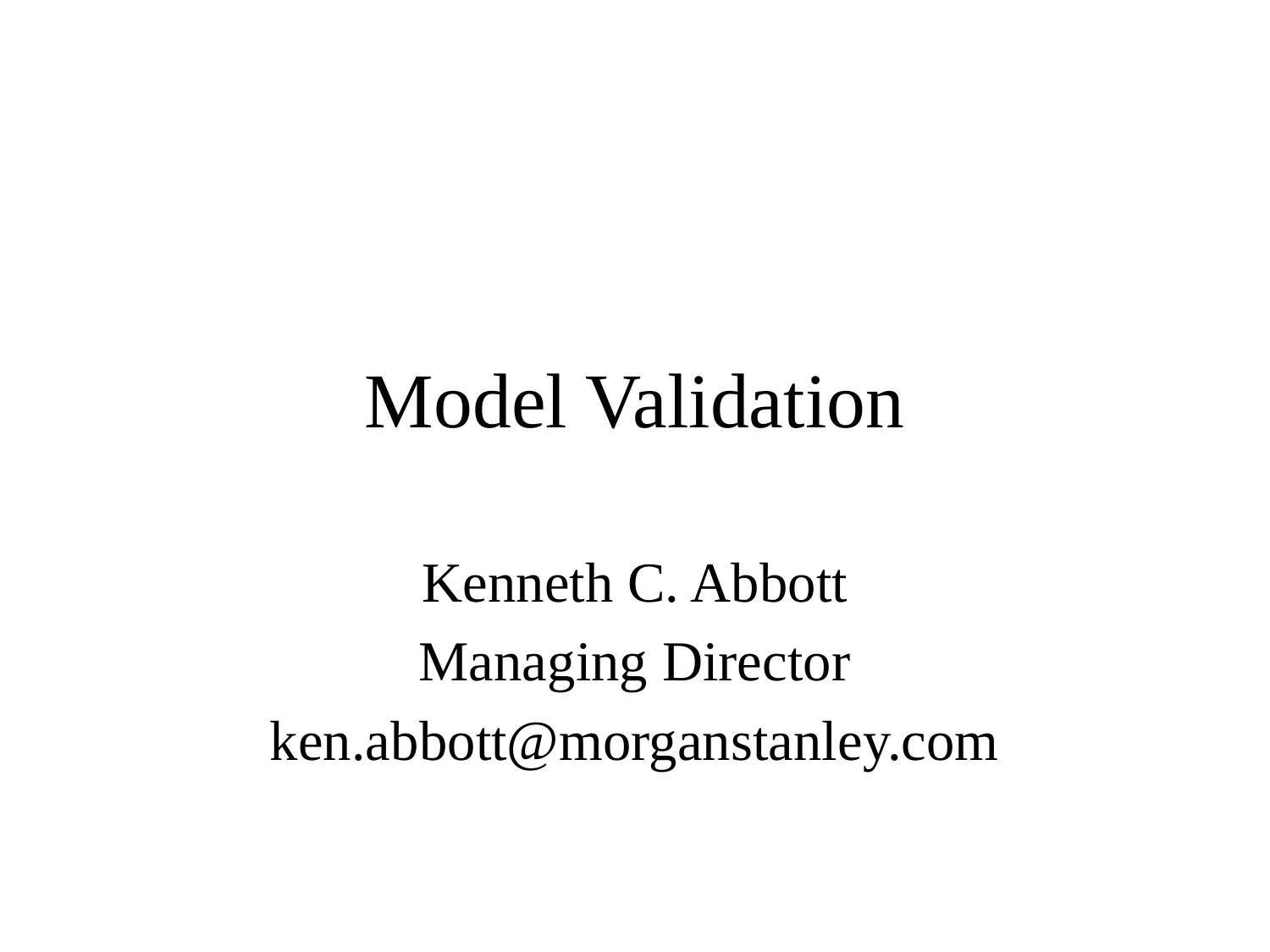

# Model Validation
Kenneth C. Abbott
Managing Director
ken.abbott@morganstanley.com